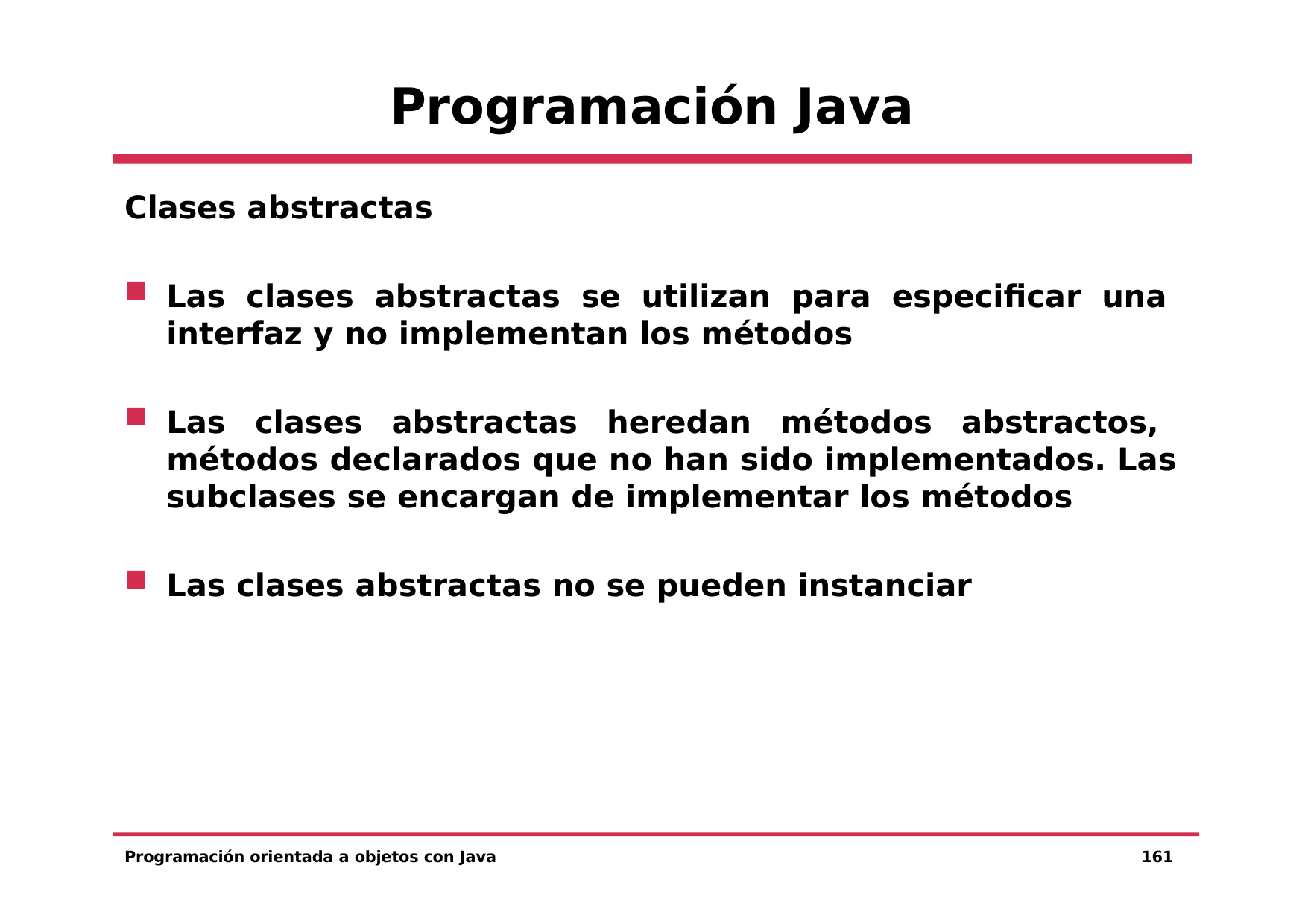

# Programación Java
Clases abstractas

Las clases abstractas se utilizan para especificar una  interfaz y no implementan los métodos

Las clases abstractas heredan métodos abstractos,  métodos declarados que no han sido implementados. Las  subclases se encargan de implementar los métodos

Las clases abstractas no se pueden instanciar
Programación orientada a objetos con Java
161